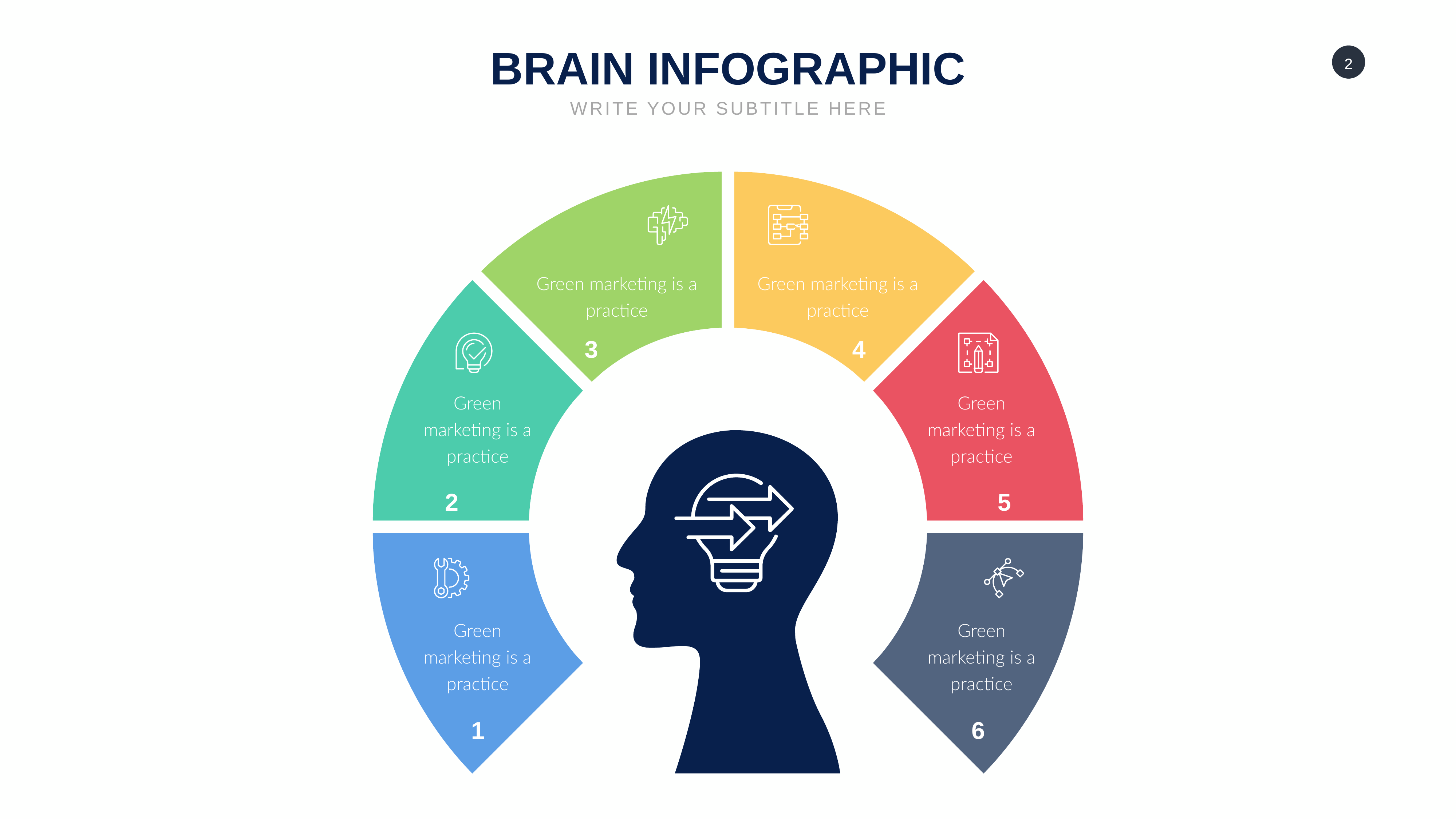

BRAIN INFOGRAPHIC
WRITE YOUR SUBTITLE HERE

Green marketing is a practice
Green marketing is a practice
3
4

Green marketing is a practice
Green marketing is a practice

2
5

Green marketing is a practice
Green marketing is a practice
1
6